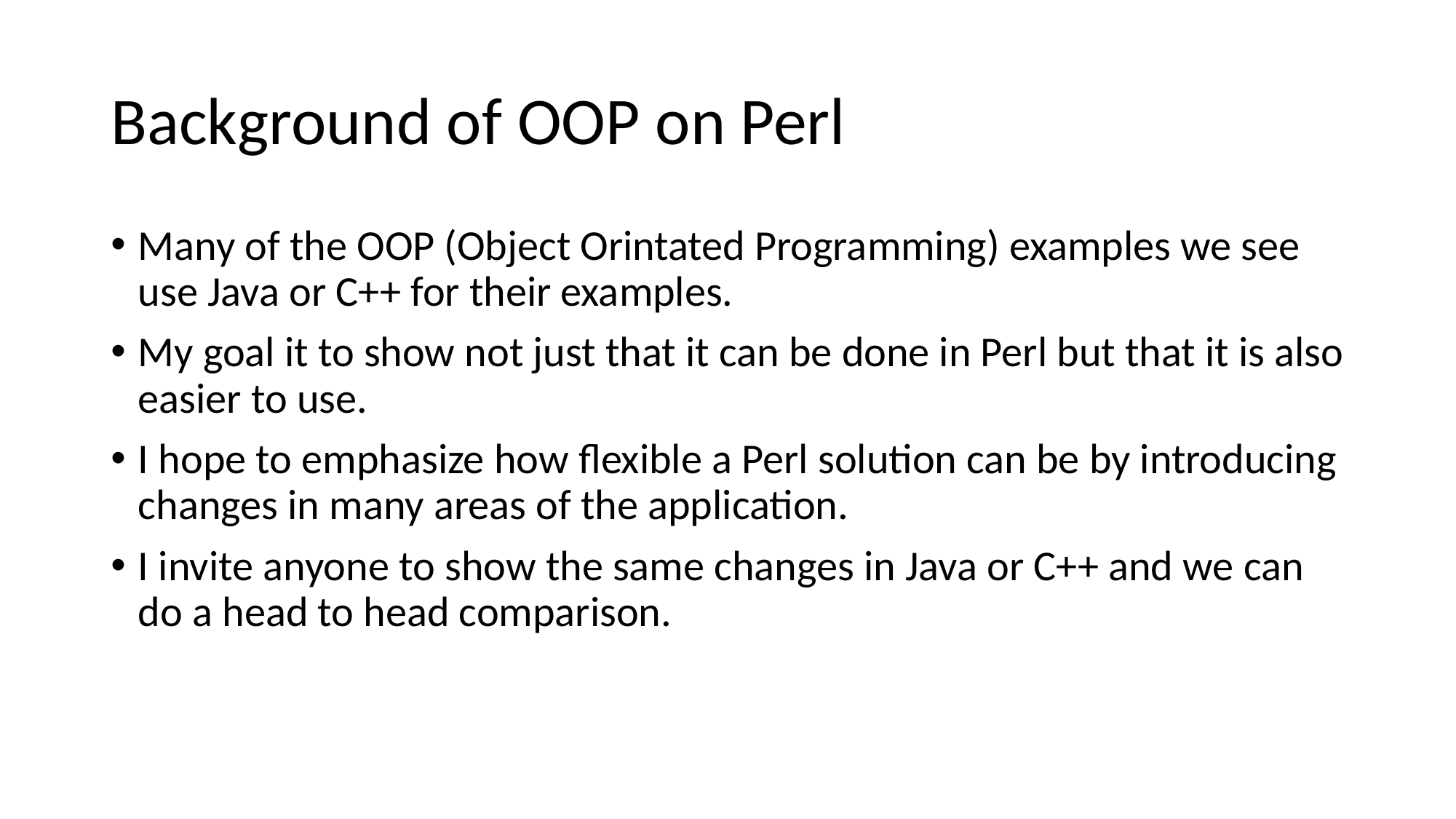

# Background of OOP on Perl
Many of the OOP (Object Orintated Programming) examples we see use Java or C++ for their examples.
My goal it to show not just that it can be done in Perl but that it is also easier to use.
I hope to emphasize how flexible a Perl solution can be by introducing changes in many areas of the application.
I invite anyone to show the same changes in Java or C++ and we can do a head to head comparison.